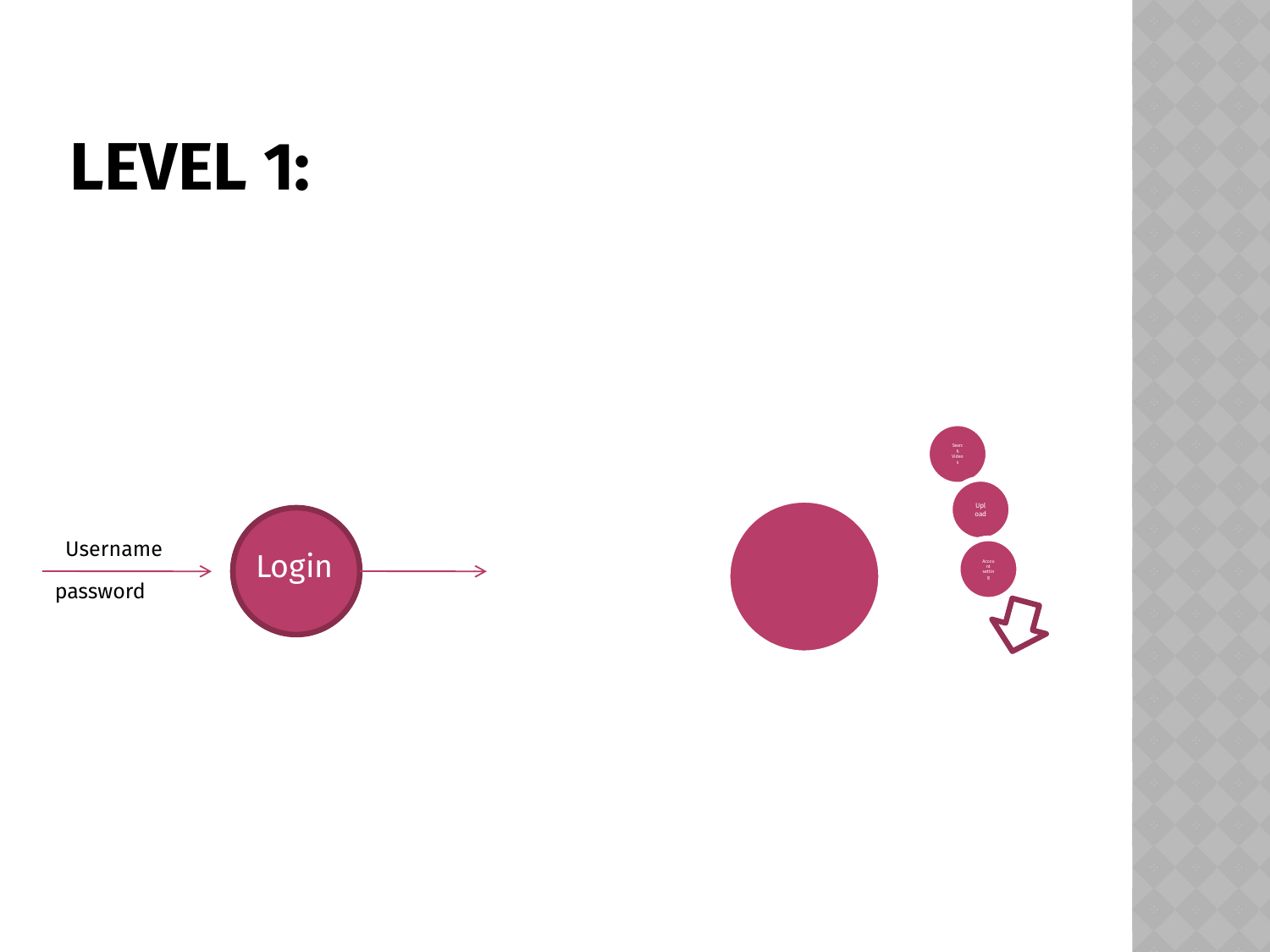

# Level 1:
Search Videos
Upload
Account setting
Home page

Username
Login
password